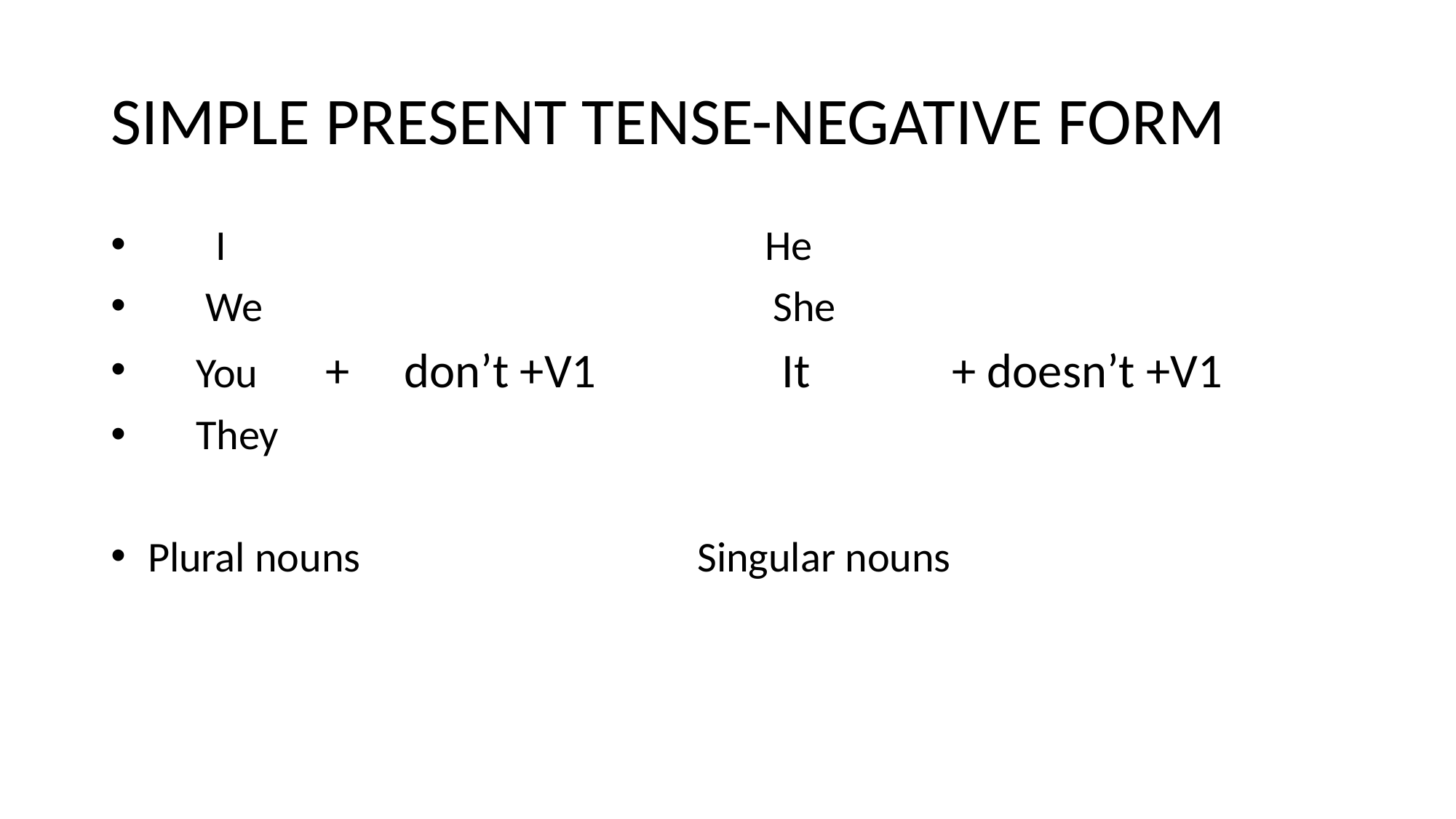

# SIMPLE PRESENT TENSE-NEGATIVE FORM
        I                                                        He
       We                                                     She
      You       +     don’t +V1                 It             + doesn’t +V1
      They

 Plural nouns                                   Singular nouns